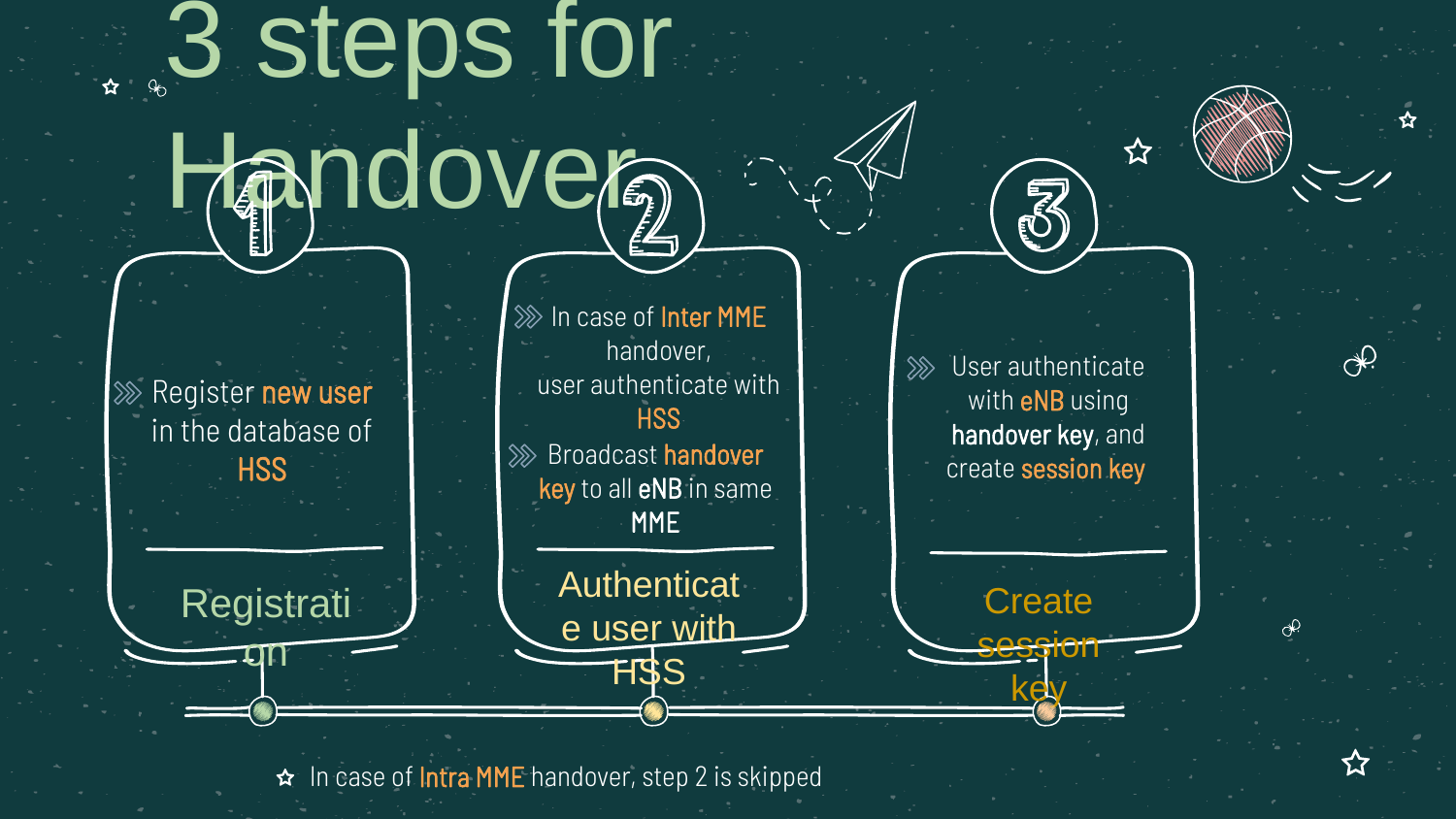

3 steps for Handover

In case of Inter MME handover,
user authenticate with HSS

User authenticate with eNB using handover key, and create session key

Register new user in the database of HSS

Broadcast handover key to all eNB in same MME

Authenticate user with HSS

Registration
Create session key

In case of Intra MME handover, step 2 is skipped